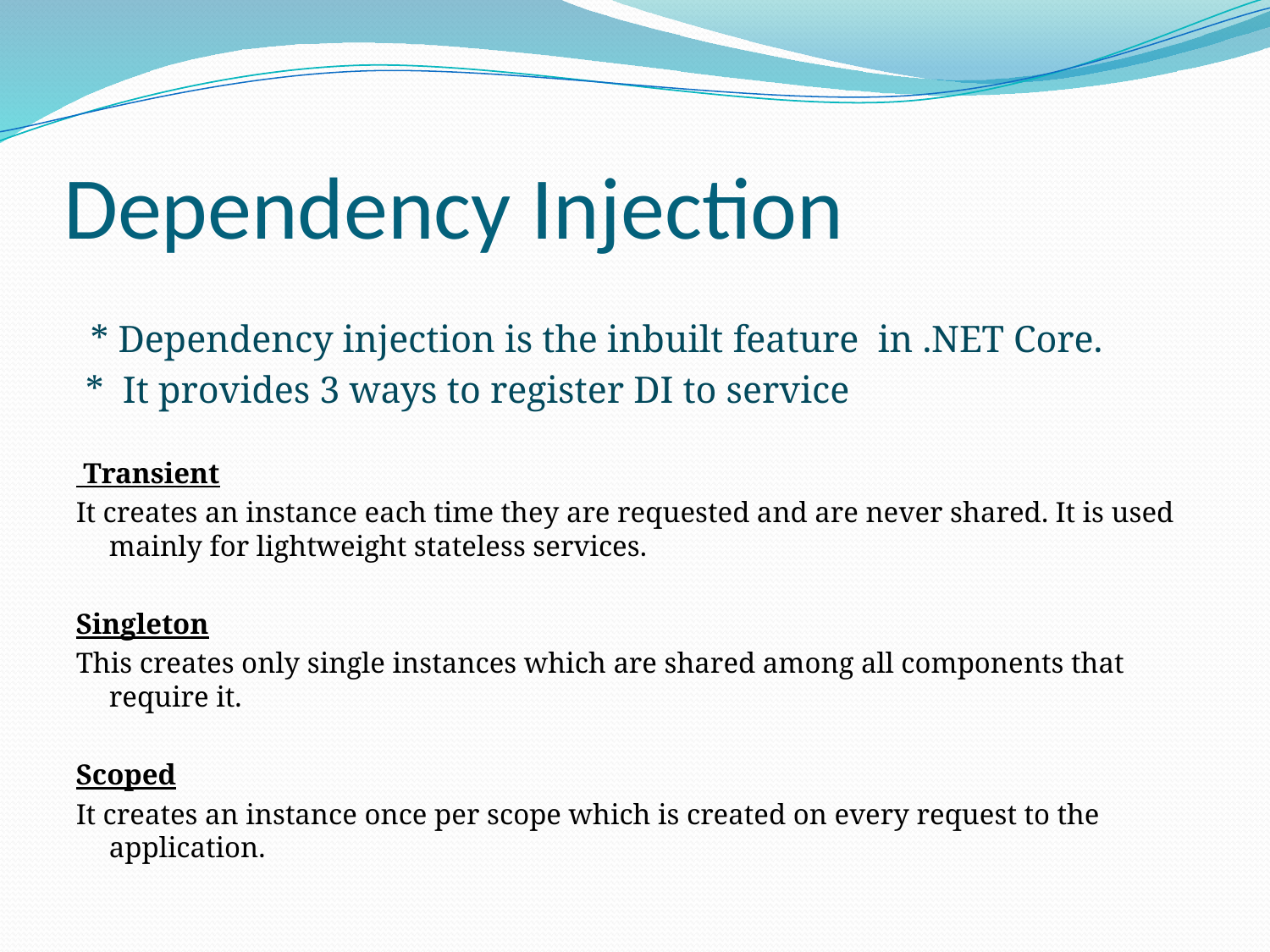

# Dependency Injection

  * Dependency injection is the inbuilt feature  in .NET Core.
 *  It provides 3 ways to register DI to service

 Transient
It creates an instance each time they are requested and are never shared. It is used mainly for lightweight stateless services.

Singleton
This creates only single instances which are shared among all components that require it.

Scoped
It creates an instance once per scope which is created on every request to the application.